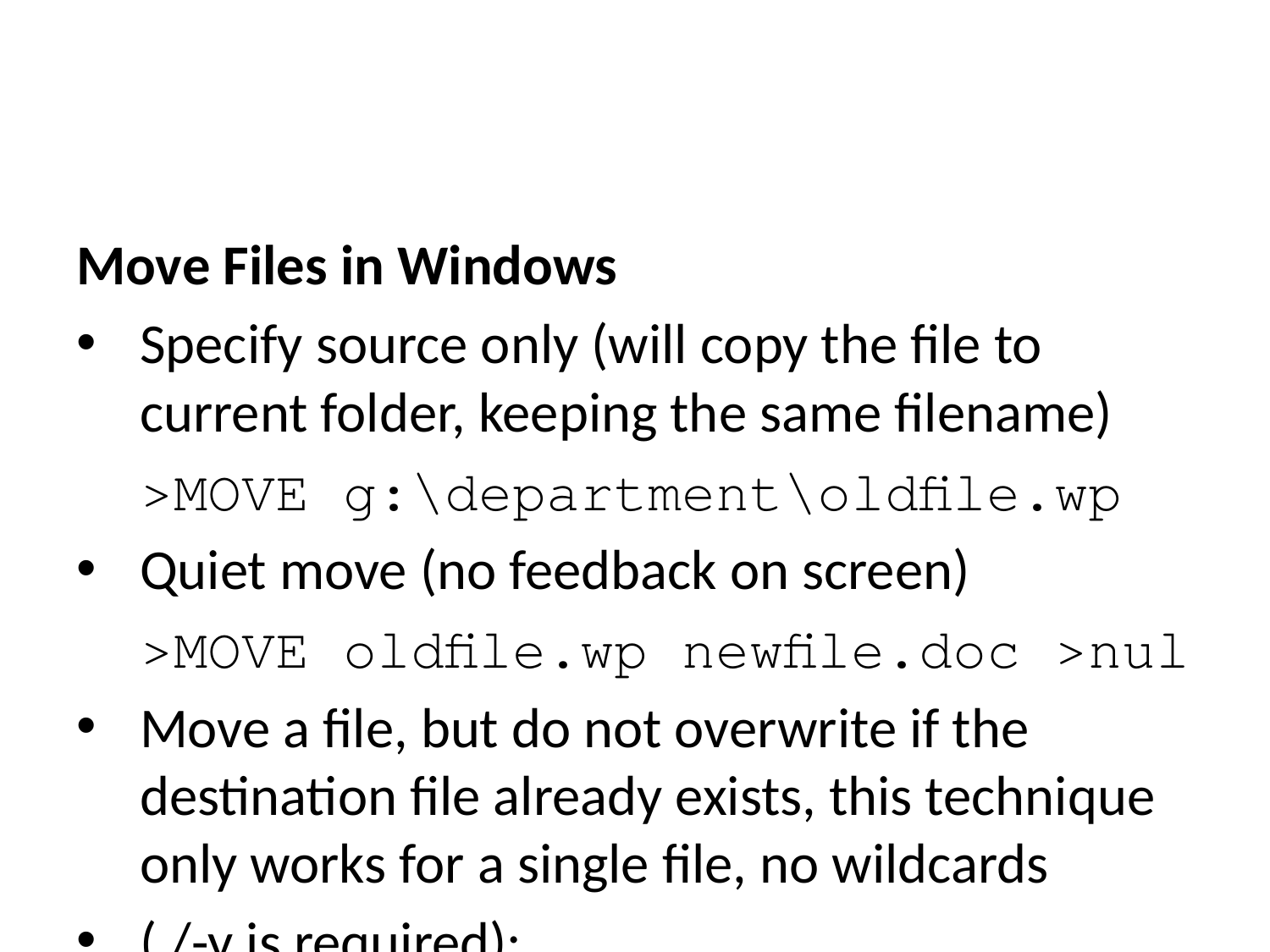

Move Files in Windows
Specify source only (will copy the file to current folder, keeping the same filename)
>MOVE g:\department\oldfile.wp
Quiet move (no feedback on screen)
>MOVE oldfile.wp newfile.doc >nul
Move a file, but do not overwrite if the destination file already exists, this technique only works for a single file, no wildcards
( /-y is required):
>Echo n|MOVE /-y c:\file1.txt c:\dir\file1.txt